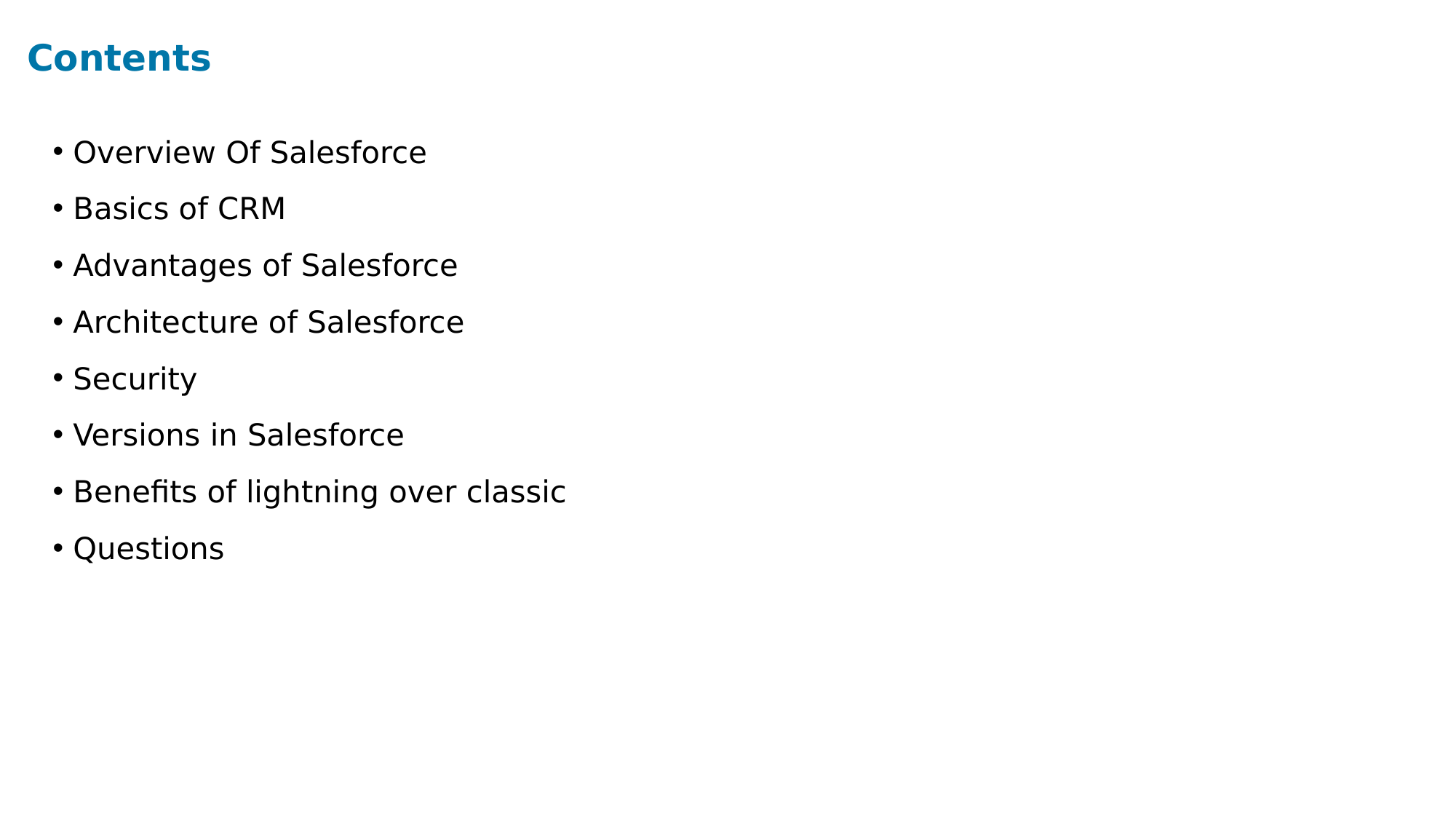

Contents
Overview Of Salesforce
Basics of CRM
Advantages of Salesforce
Architecture of Salesforce
Security
Versions in Salesforce
Benefits of lightning over classic
Questions